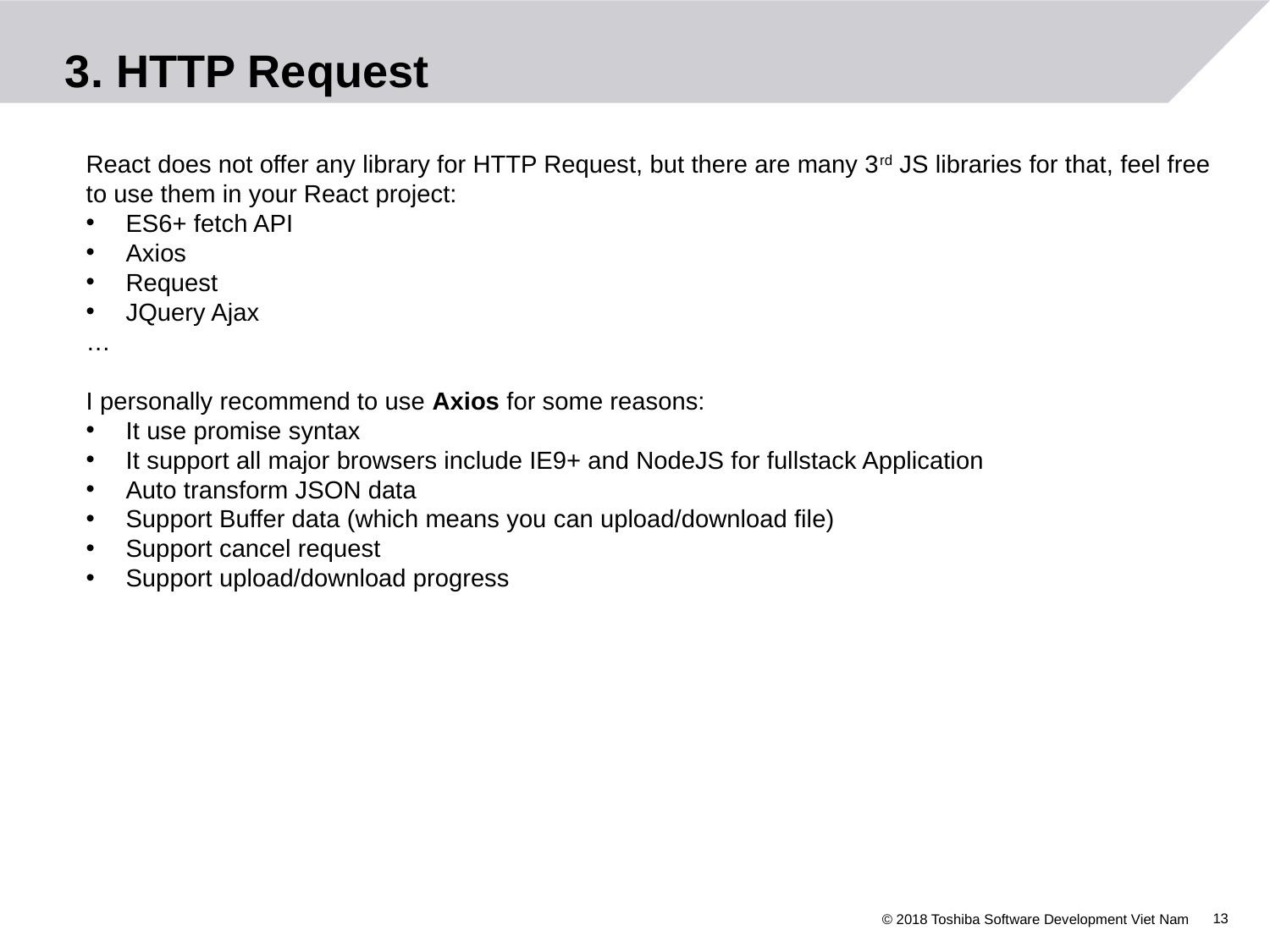

3. HTTP Request
React does not offer any library for HTTP Request, but there are many 3rd JS libraries for that, feel free to use them in your React project:
ES6+ fetch API
Axios
Request
JQuery Ajax
…

I personally recommend to use Axios for some reasons:
It use promise syntax
It support all major browsers include IE9+ and NodeJS for fullstack Application
Auto transform JSON data
Support Buffer data (which means you can upload/download file)
Support cancel request
Support upload/download progress